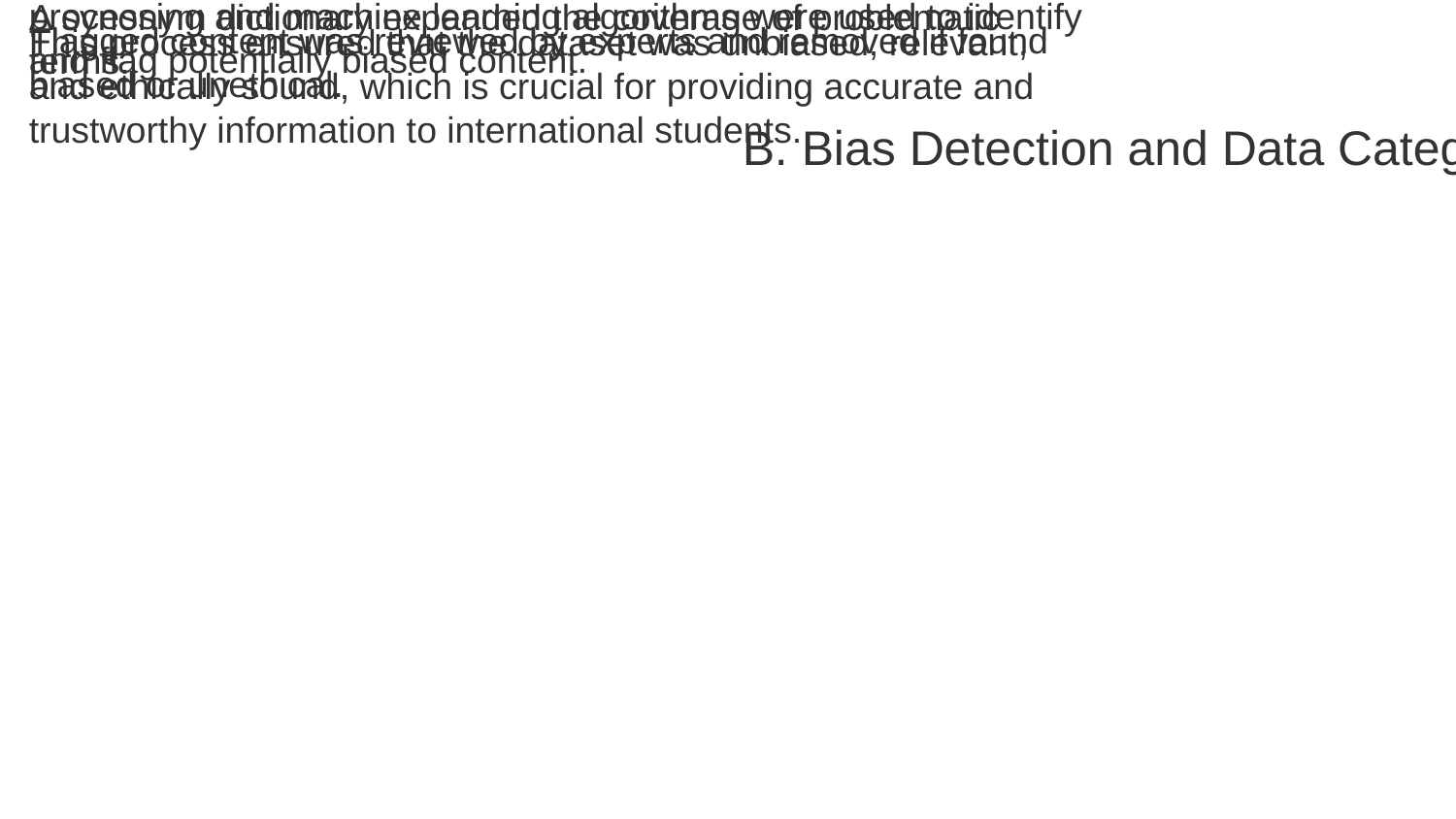

To ensure ethical standards, advanced natural language processing and machine learning algorithms were used to identify and flag potentially biased content.
A synonym dictionary expanded the coverage of problematic terms.
Flagged content was reviewed by experts and removed if found biased or unethical.
This process ensured that the dataset was unbiased, relevant, and ethically sound, which is crucial for providing accurate and trustworthy information to international students.
B. Bias Detection and Data Categorization